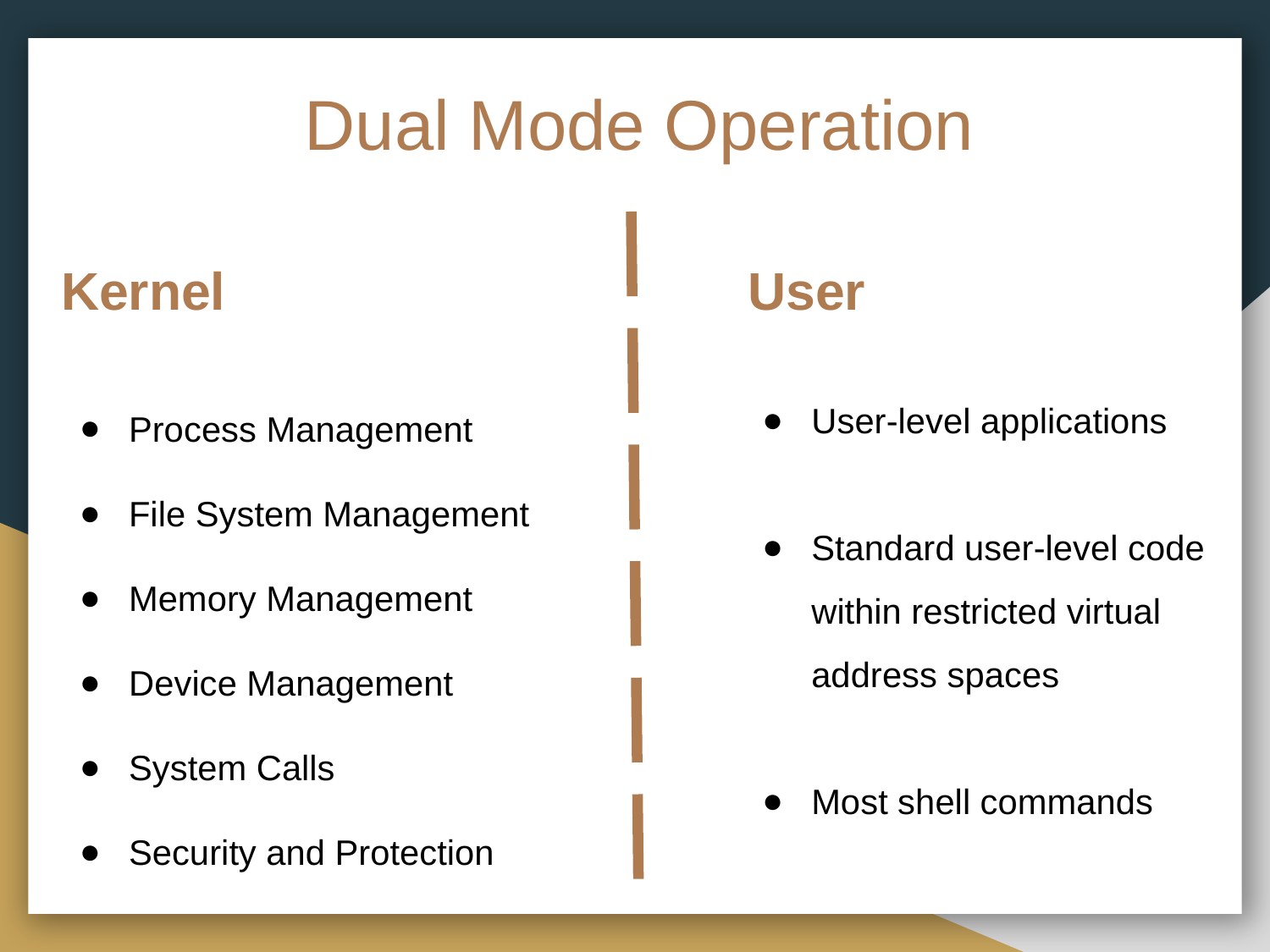

# Dual Mode Operation
Kernel

User
Process Management
File System Management
Memory Management
Device Management
System Calls
Security and Protection
User-level applications

Standard user-level code within restricted virtual address spaces

Most shell commands